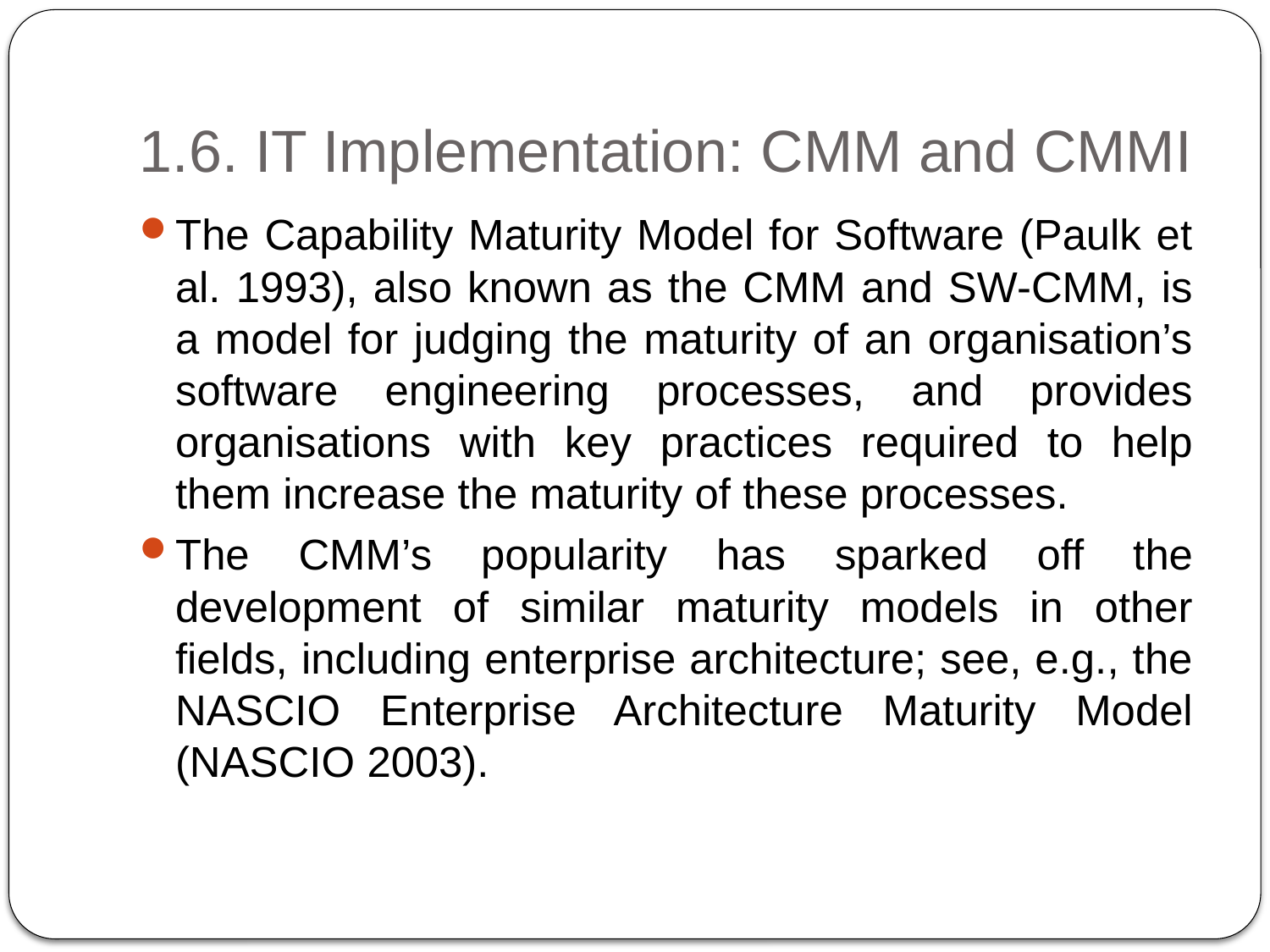

# 1.6. IT Implementation: CMM and CMMI
The Capability Maturity Model for Software (Paulk et al. 1993), also known as the CMM and SW-CMM, is a model for judging the maturity of an organisation’s software engineering processes, and provides organisations with key practices required to help them increase the maturity of these processes.
The CMM’s popularity has sparked off the development of similar maturity models in other fields, including enterprise architecture; see, e.g., the NASCIO Enterprise Architecture Maturity Model (NASCIO 2003).